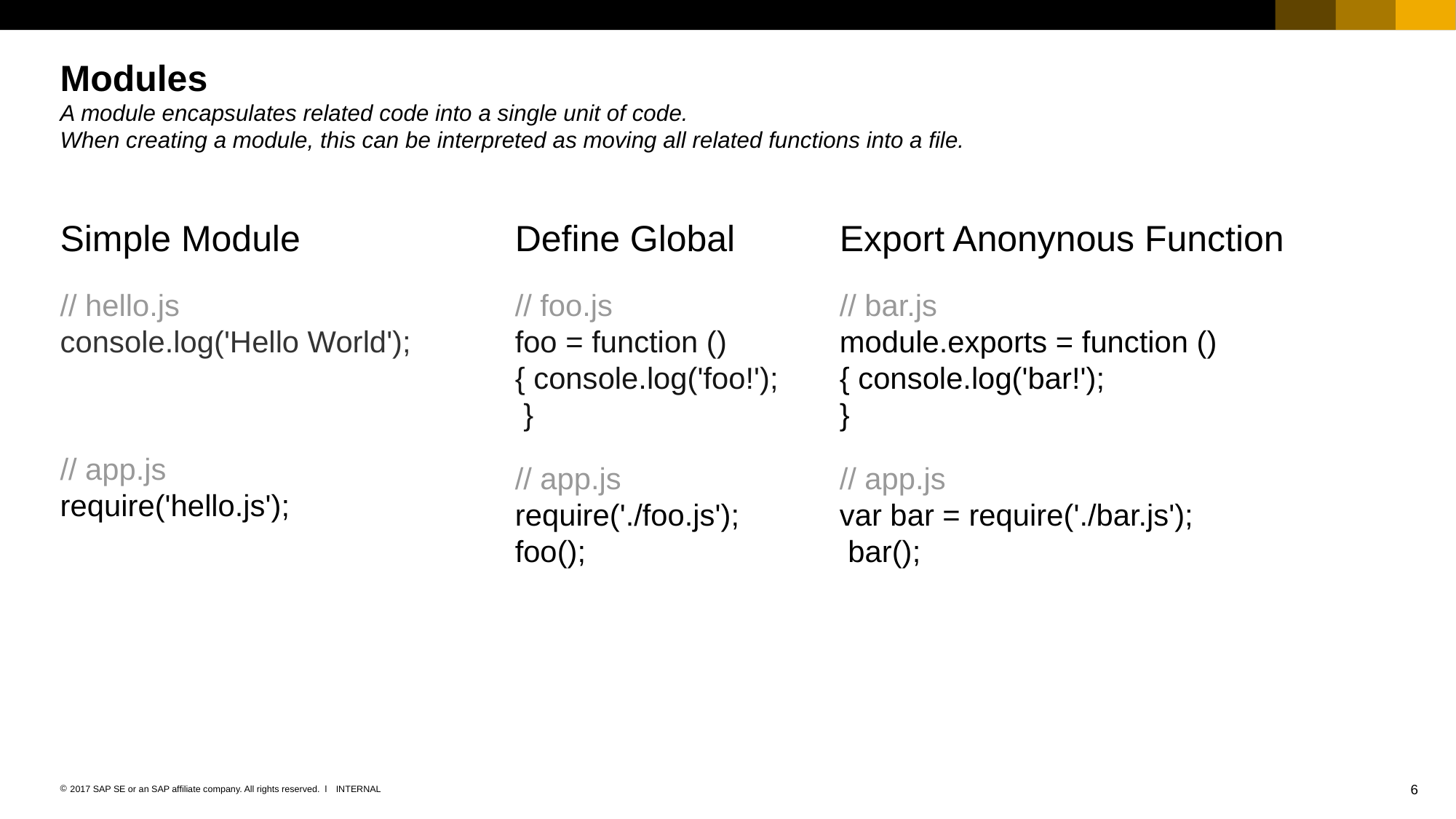

# Modules A module encapsulates related code into a single unit of code. When creating a module, this can be interpreted as moving all related functions into a file.
Simple Module
// hello.js
console.log('Hello World');

// app.js
require('hello.js');
Define Global
// foo.js
foo = function () { console.log('foo!');
 }
// app.js
require('./foo.js');
foo();
Export Anonynous Function
// bar.js
module.exports = function () { console.log('bar!');
}
// app.js
var bar = require('./bar.js');
 bar();